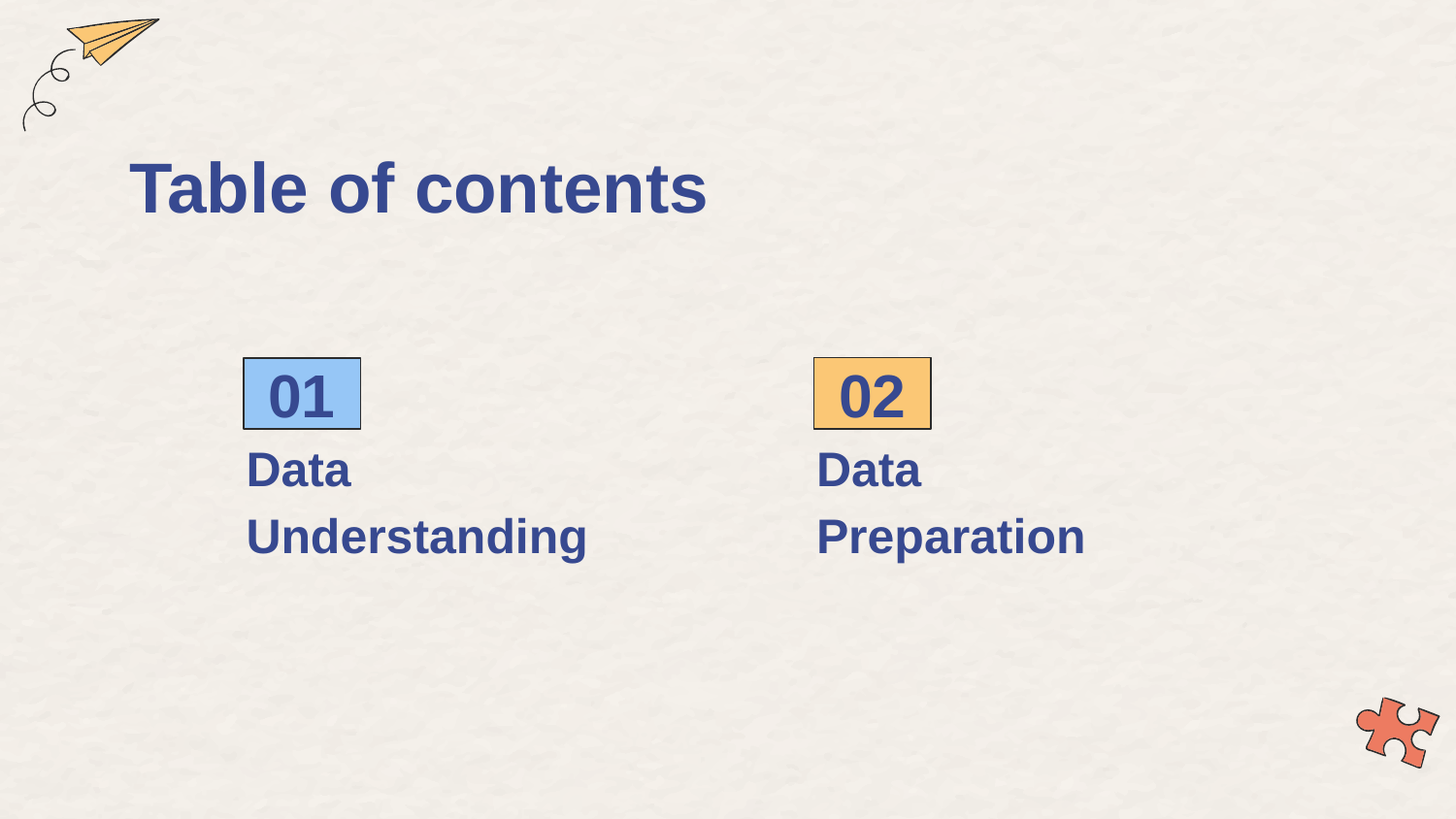

# Table of contents
02
01
Data Understanding
Data Preparation